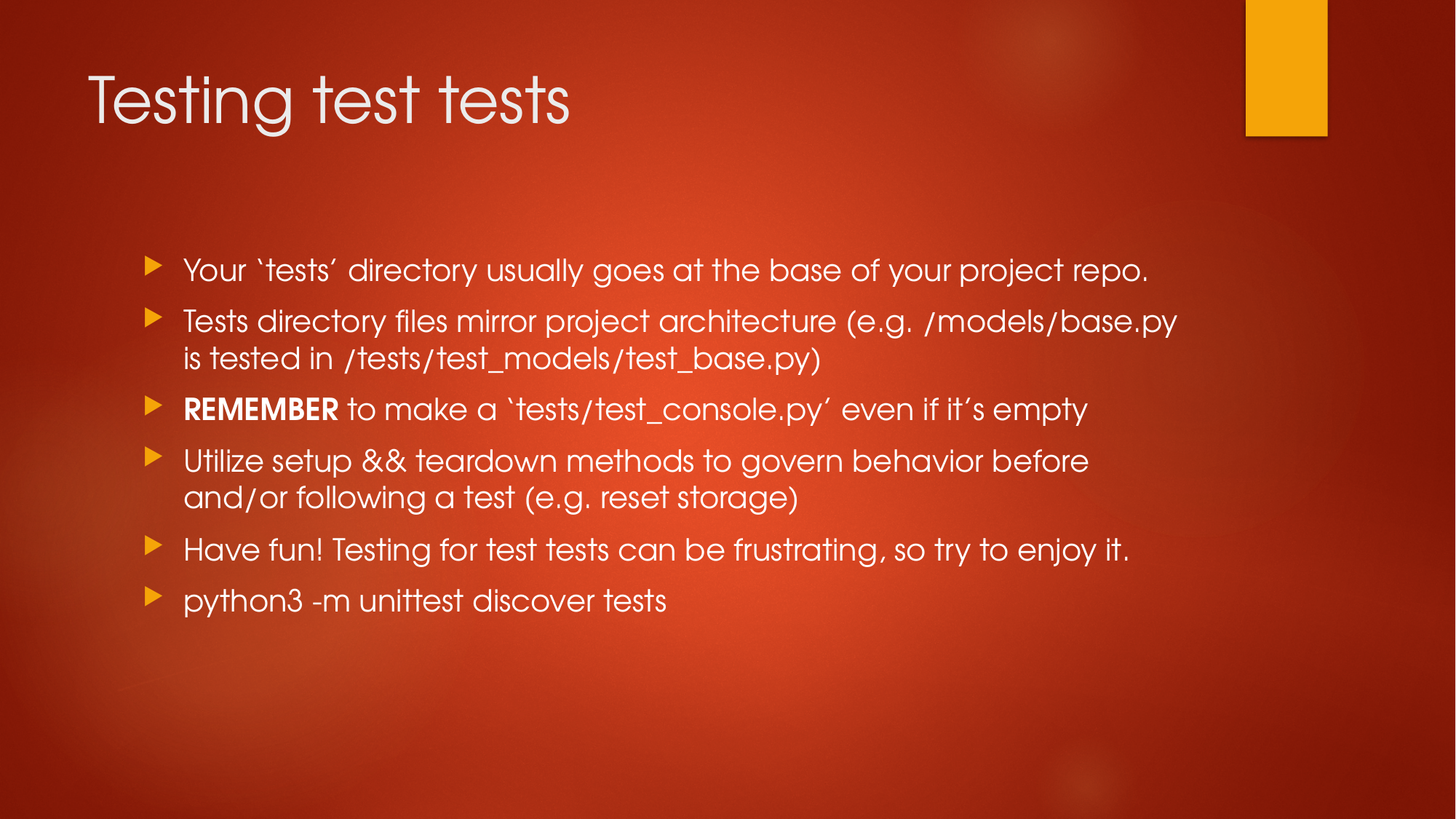

# Testing test tests
Your ‘tests’ directory usually goes at the base of your project repo.
Tests directory files mirror project architecture (e.g. /models/base.py is tested in /tests/test_models/test_base.py)
REMEMBER to make a ‘tests/test_console.py’ even if it’s empty
Utilize setup && teardown methods to govern behavior before and/or following a test (e.g. reset storage)
Have fun! Testing for test tests can be frustrating, so try to enjoy it.
python3 -m unittest discover tests